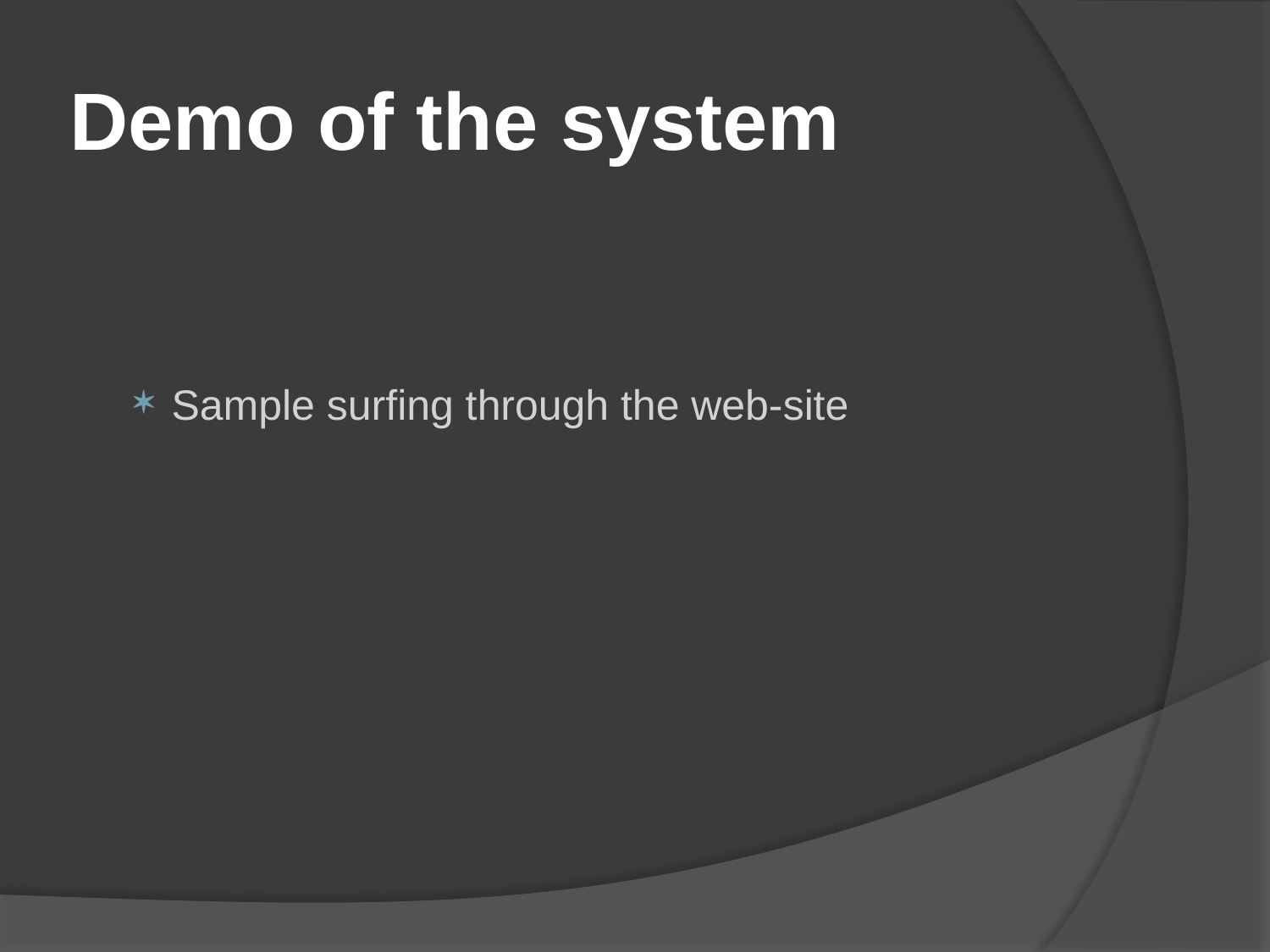

# Demo of the system
Sample surfing through the web-site